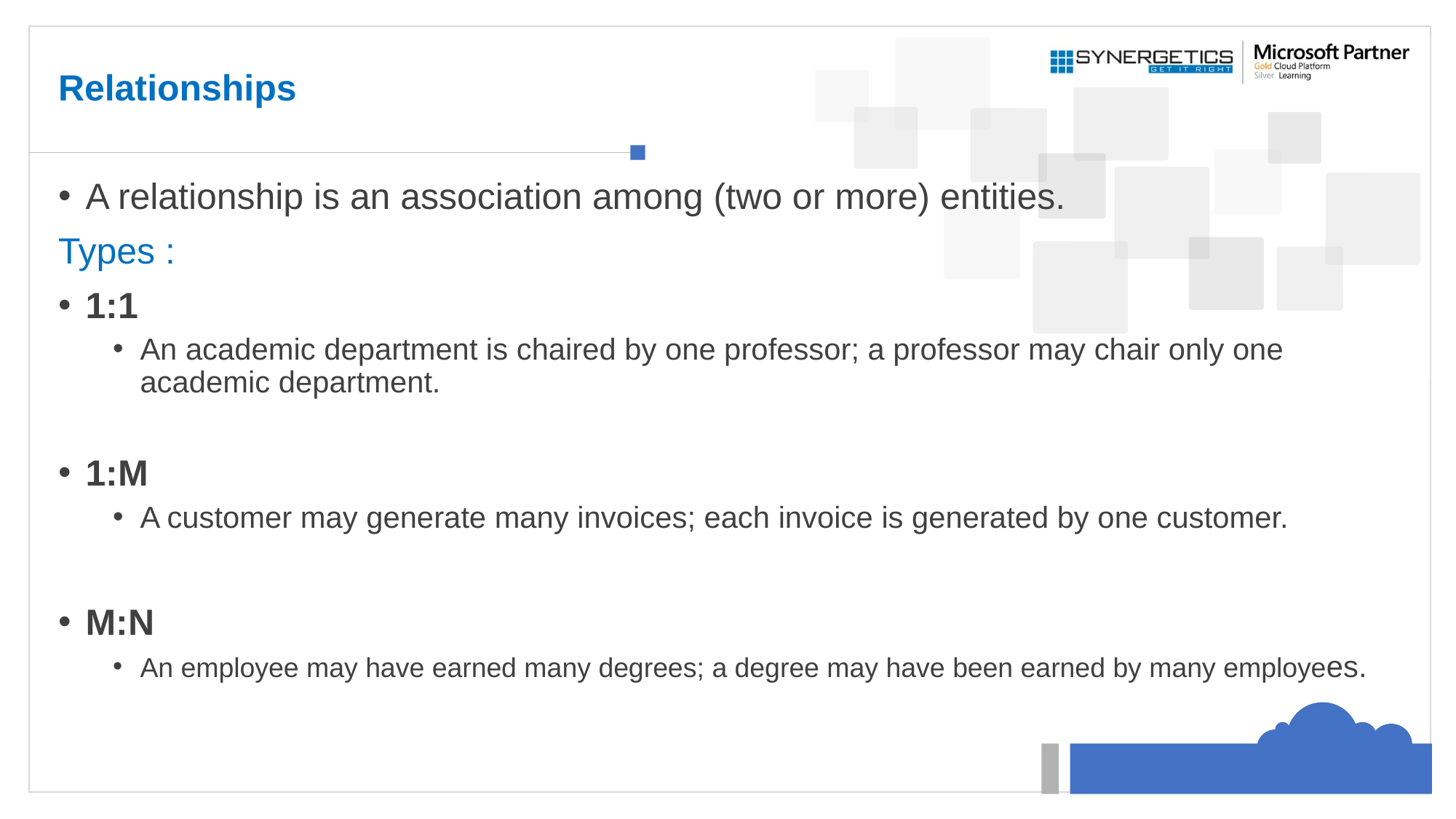

# Relationships
A relationship is an association among (two or more) entities.
Types :
1:1
An academic department is chaired by one professor; a professor may chair only one academic department.

1:M
A customer may generate many invoices; each invoice is generated by one customer.

M:N
An employee may have earned many degrees; a degree may have been earned by many employees.